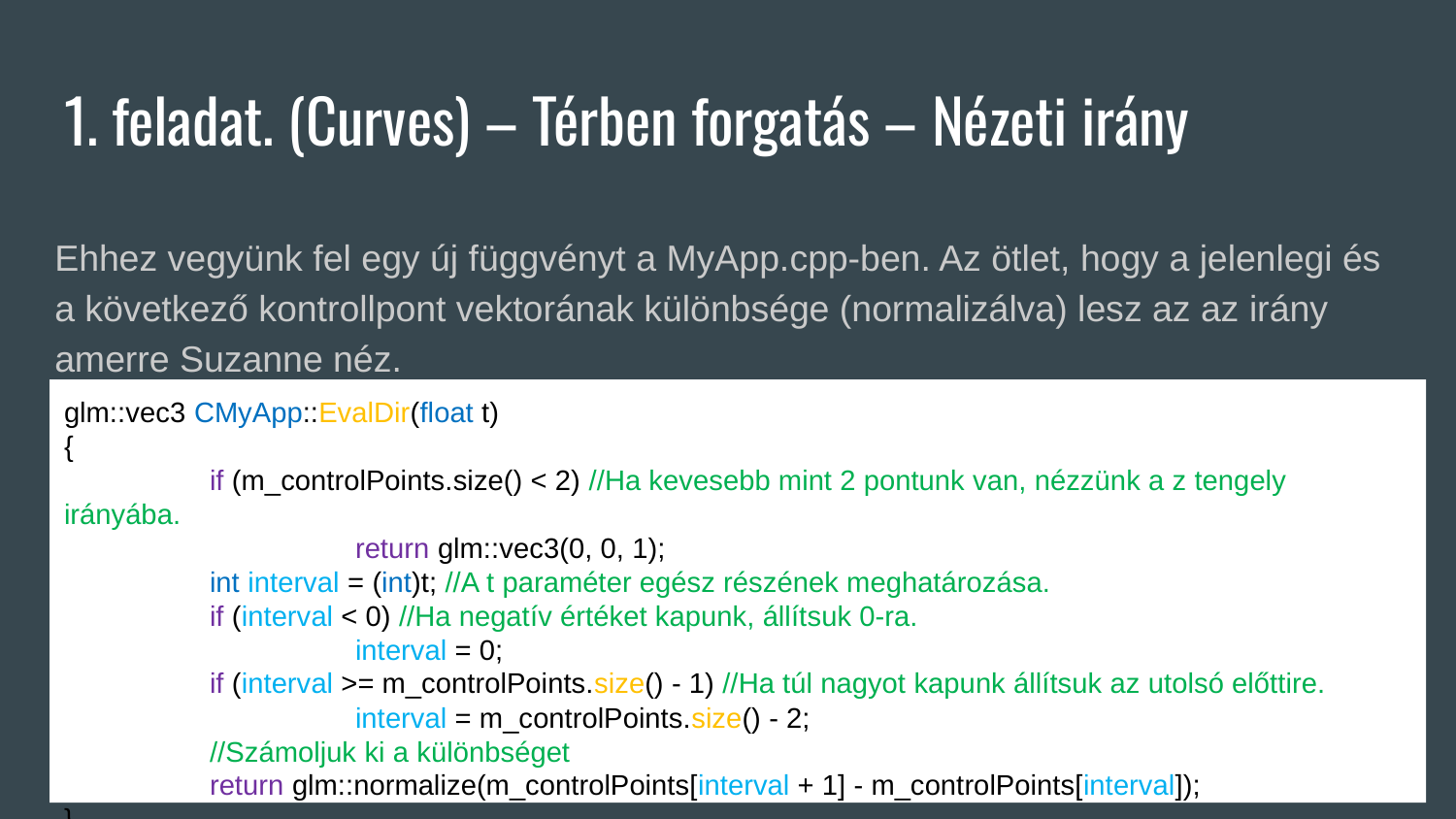

# 1. feladat. (Curves) – Térben forgatás – Nézeti irány
Ehhez vegyünk fel egy új függvényt a MyApp.cpp-ben. Az ötlet, hogy a jelenlegi és a következő kontrollpont vektorának különbsége (normalizálva) lesz az az irány amerre Suzanne néz.
glm::vec3 CMyApp::EvalDir(float t)
{
	if (m_controlPoints.size() < 2) //Ha kevesebb mint 2 pontunk van, nézzünk a z tengely irányába.
		return glm::vec3(0, 0, 1);
	int interval = (int)t; //A t paraméter egész részének meghatározása.
	if (interval < 0) //Ha negatív értéket kapunk, állítsuk 0-ra.
		interval = 0;
	if (interval >= m_controlPoints.size() - 1) //Ha túl nagyot kapunk állítsuk az utolsó előttire.
		interval = m_controlPoints.size() - 2;
	//Számoljuk ki a különbséget
	return glm::normalize(m_controlPoints[interval + 1] - m_controlPoints[interval]);
}